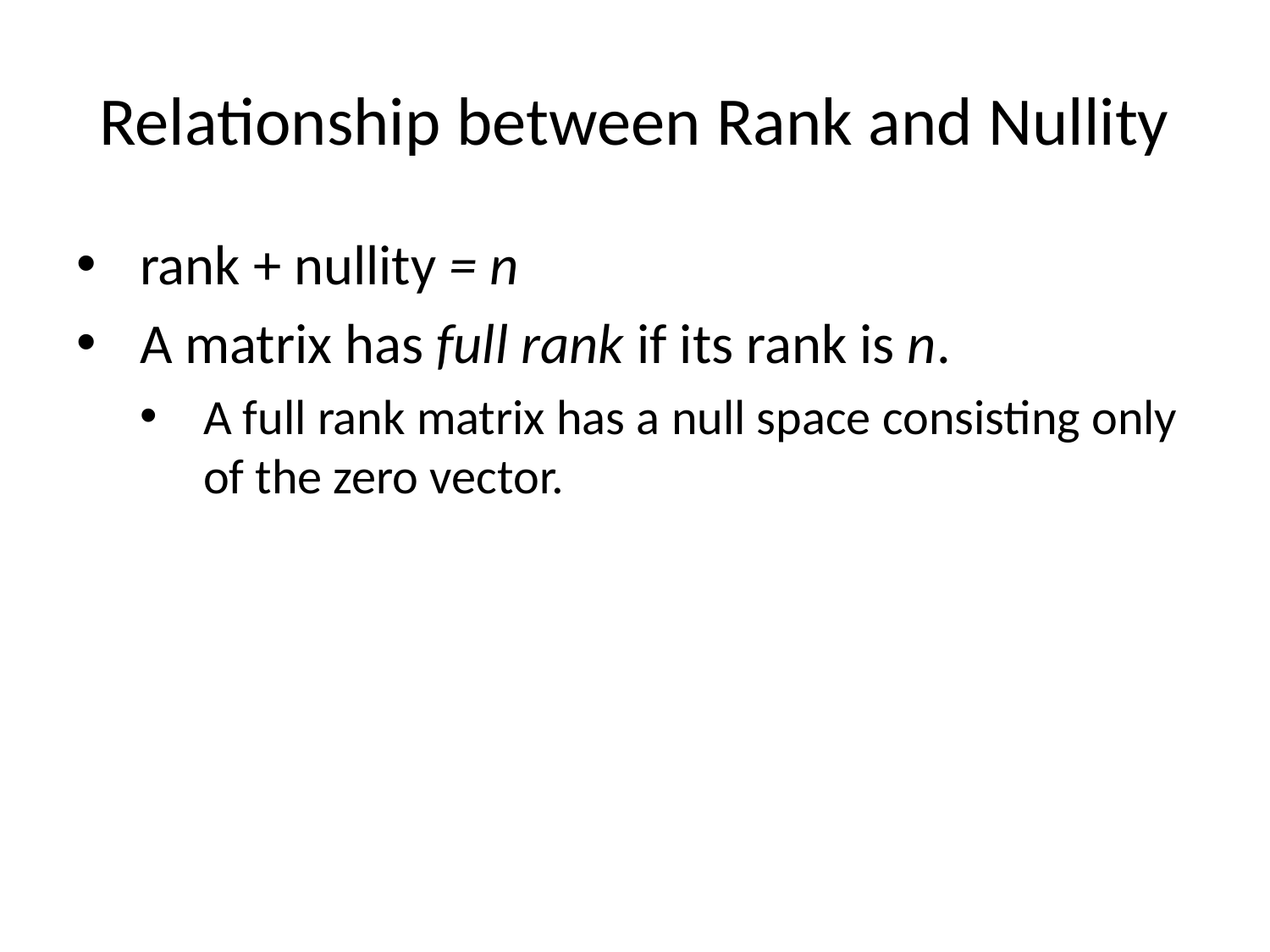

# Relationship between Rank and Nullity
rank + nullity = n
A matrix has full rank if its rank is n.
A full rank matrix has a null space consisting only of the zero vector.